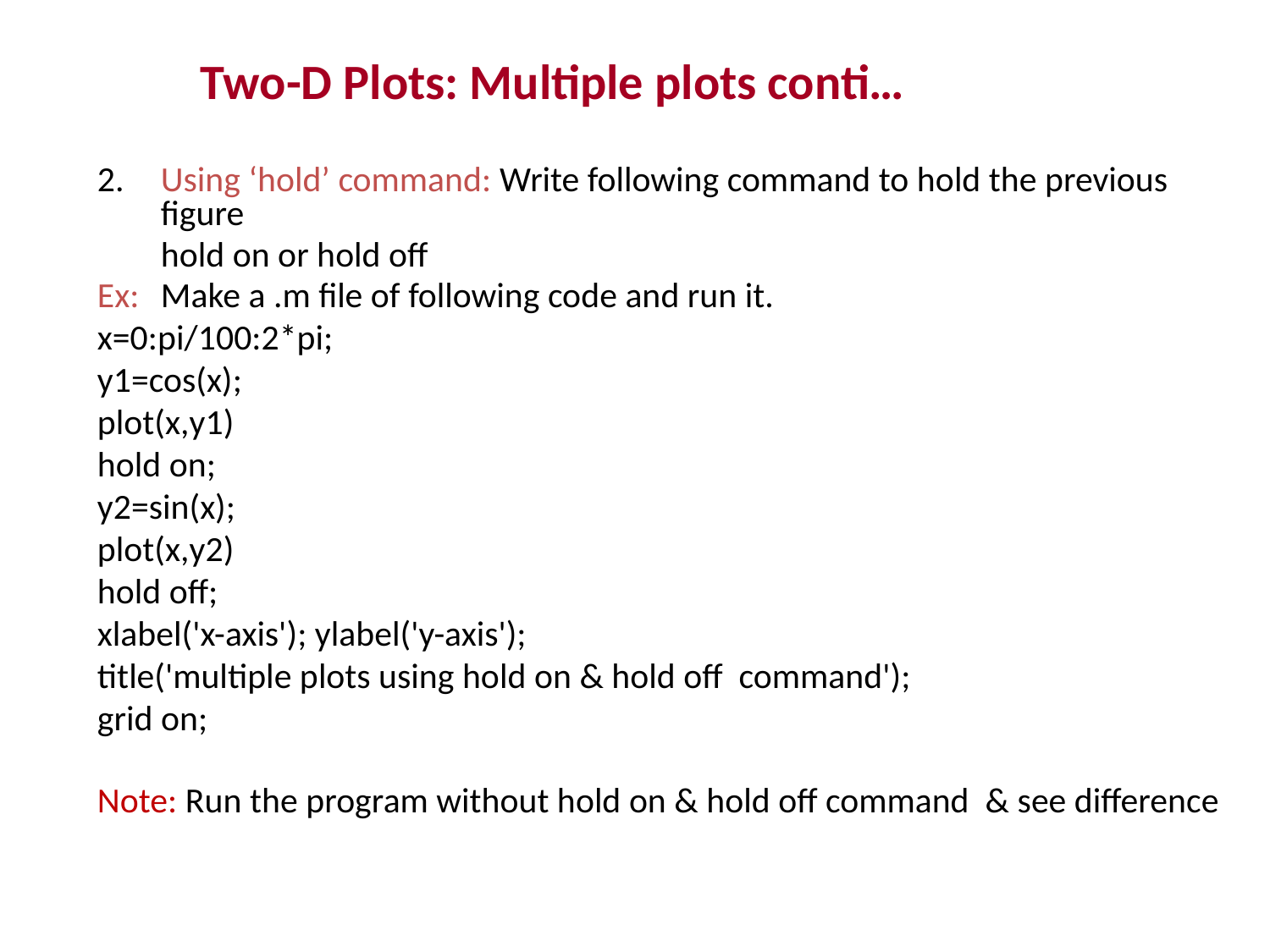

Two-D Plots: Multiple plots conti…
Using ‘hold’ command: Write following command to hold the previous figure
	hold on or hold off
Ex:	Make a .m file of following code and run it.
x=0:pi/100:2*pi;
y1=cos(x);
plot(x,y1)
hold on;
y2=sin(x);
plot(x,y2)
hold off;
xlabel('x-axis'); ylabel('y-axis');
title('multiple plots using hold on & hold off  command');
grid on;

Note: Run the program without hold on & hold off command  & see difference